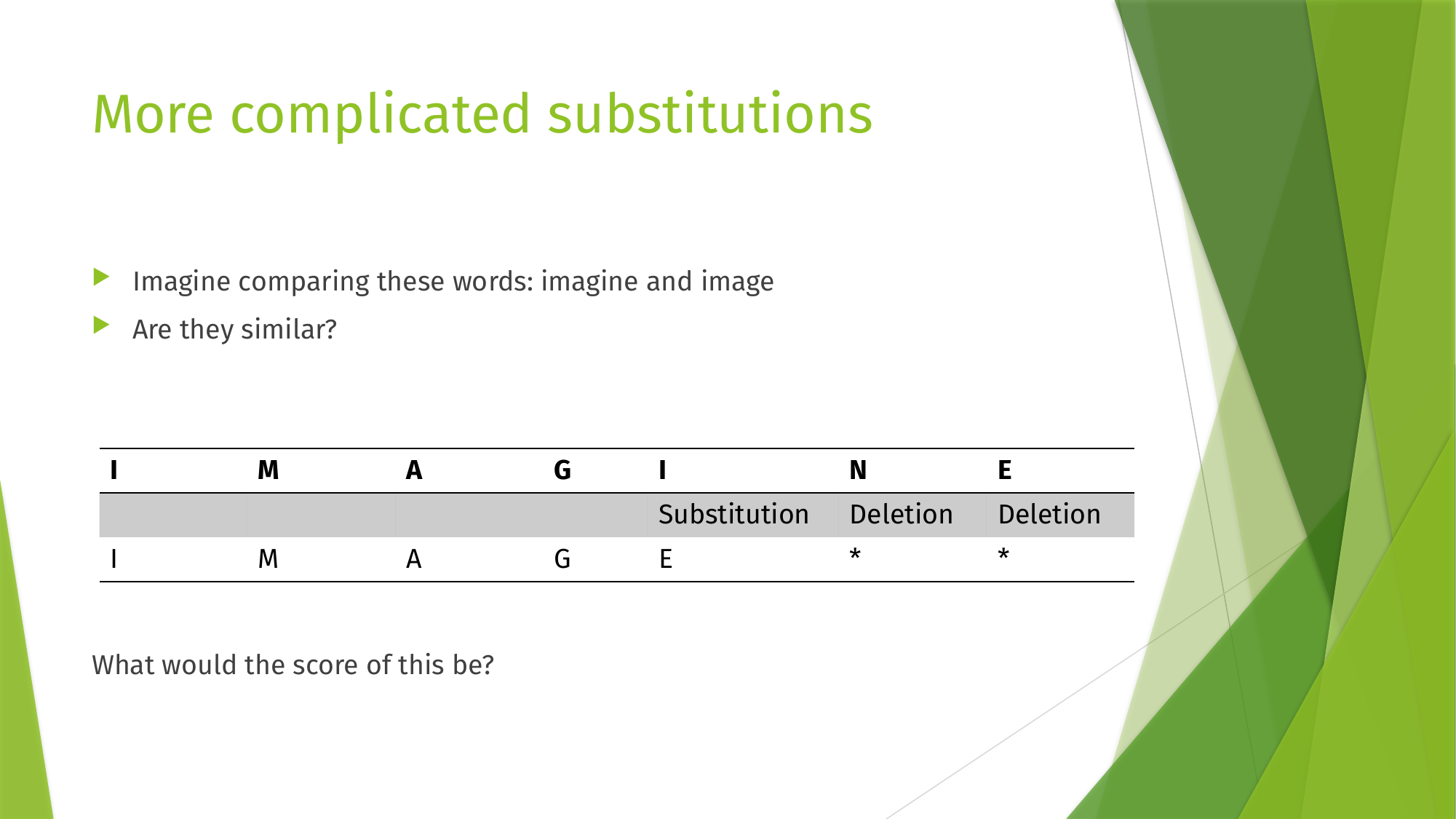

# More complicated substitutions
Imagine comparing these words: imagine and image
Are they similar?

What would the score of this be?
| I | M | A | G | I | N | E |
| --- | --- | --- | --- | --- | --- | --- |
|  |  |  |  | Substitution | Deletion | Deletion |
| I | M | A | G | E | \* | \* |